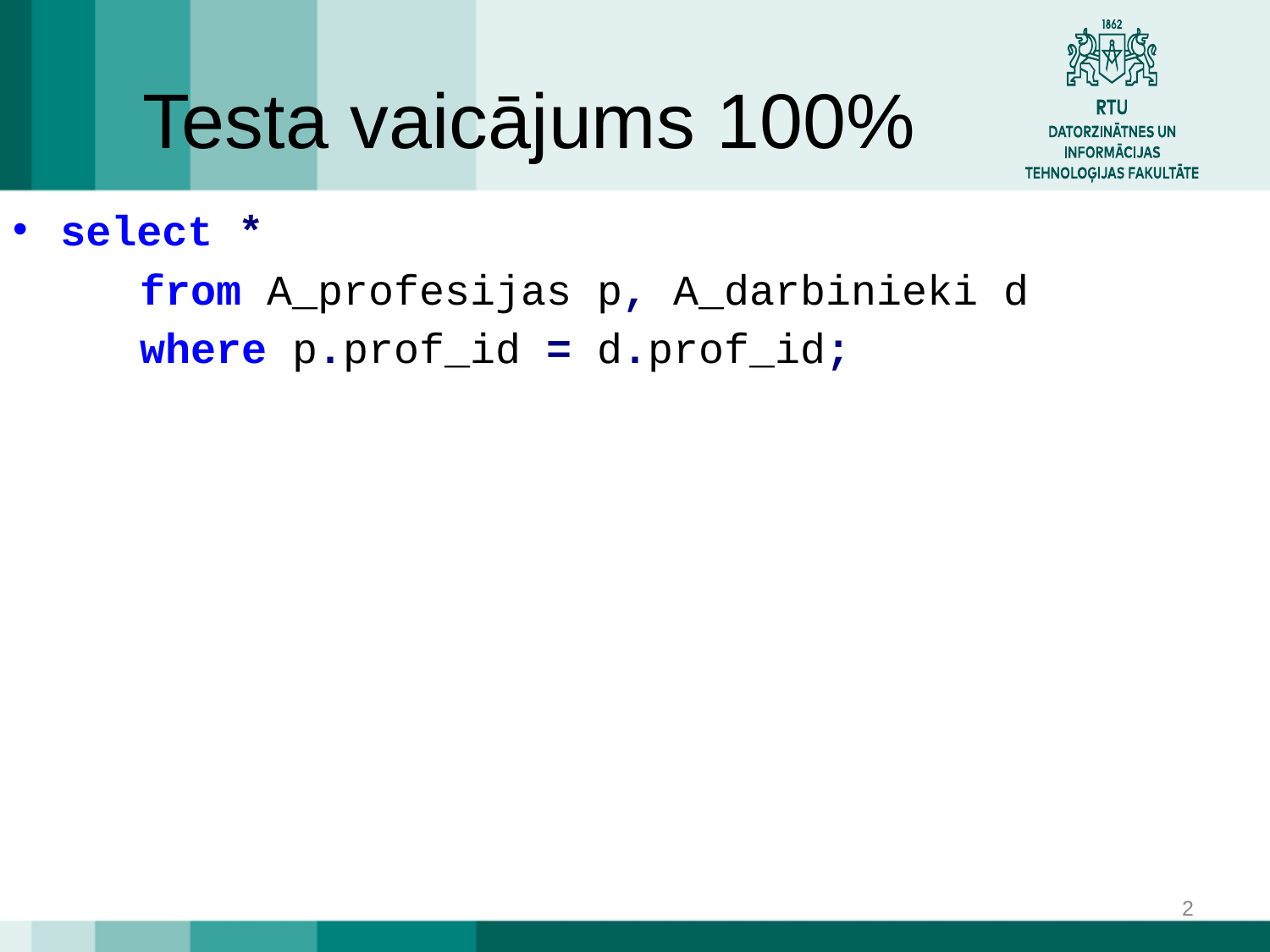

# Testa vaicājums 100%
select *
	from A_profesijas p, A_darbinieki d
	where p.prof_id = d.prof_id;

2